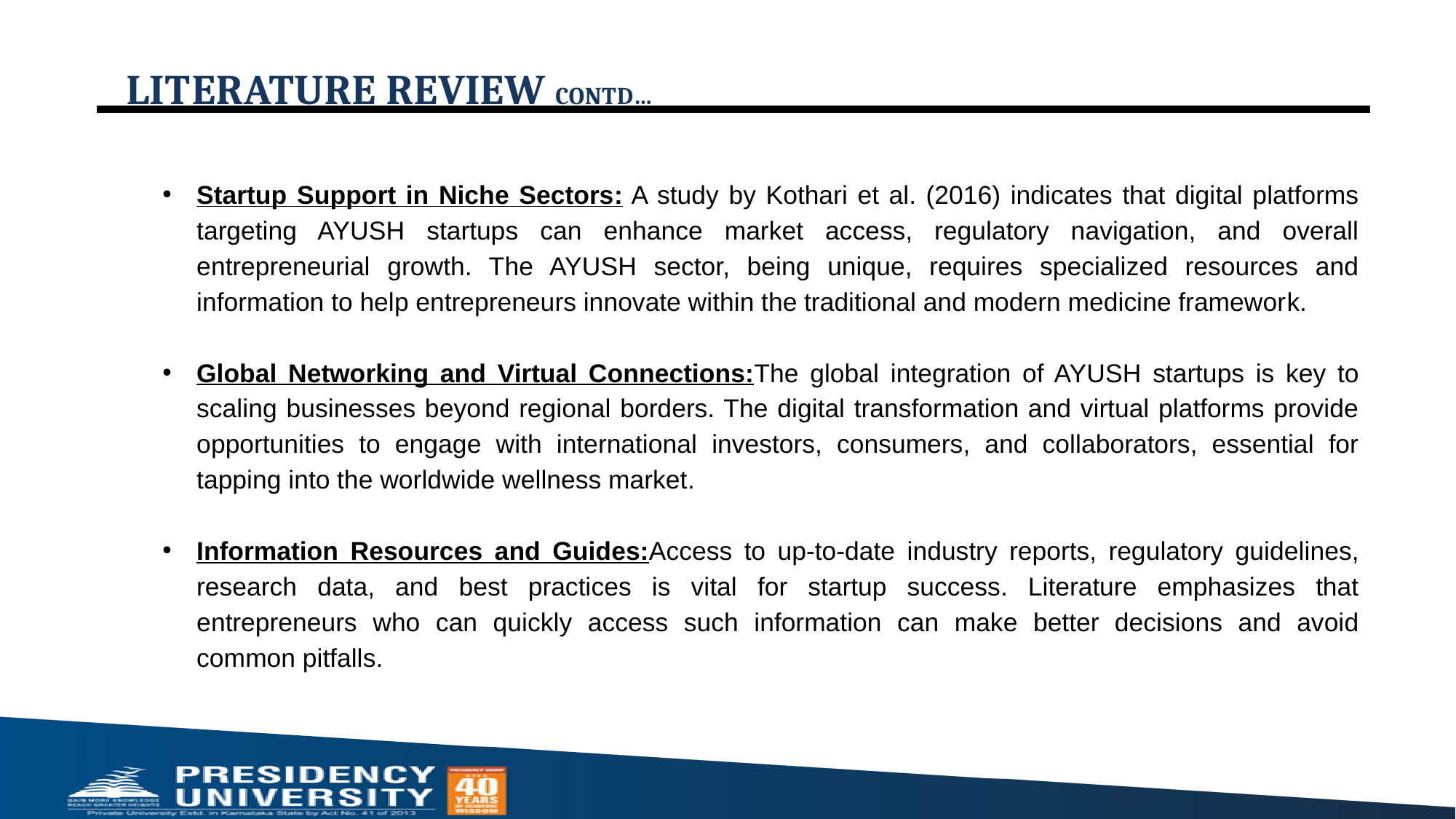

# LITERATURE REVIEW CONTD…

Startup Support in Niche Sectors: A study by Kothari et al. (2016) indicates that digital platforms targeting AYUSH startups can enhance market access, regulatory navigation, and overall entrepreneurial growth. The AYUSH sector, being unique, requires specialized resources and information to help entrepreneurs innovate within the traditional and modern medicine framework.

Global Networking and Virtual Connections:The global integration of AYUSH startups is key to scaling businesses beyond regional borders. The digital transformation and virtual platforms provide opportunities to engage with international investors, consumers, and collaborators, essential for tapping into the worldwide wellness market.

Information Resources and Guides:Access to up-to-date industry reports, regulatory guidelines, research data, and best practices is vital for startup success. Literature emphasizes that entrepreneurs who can quickly access such information can make better decisions and avoid common pitfalls.